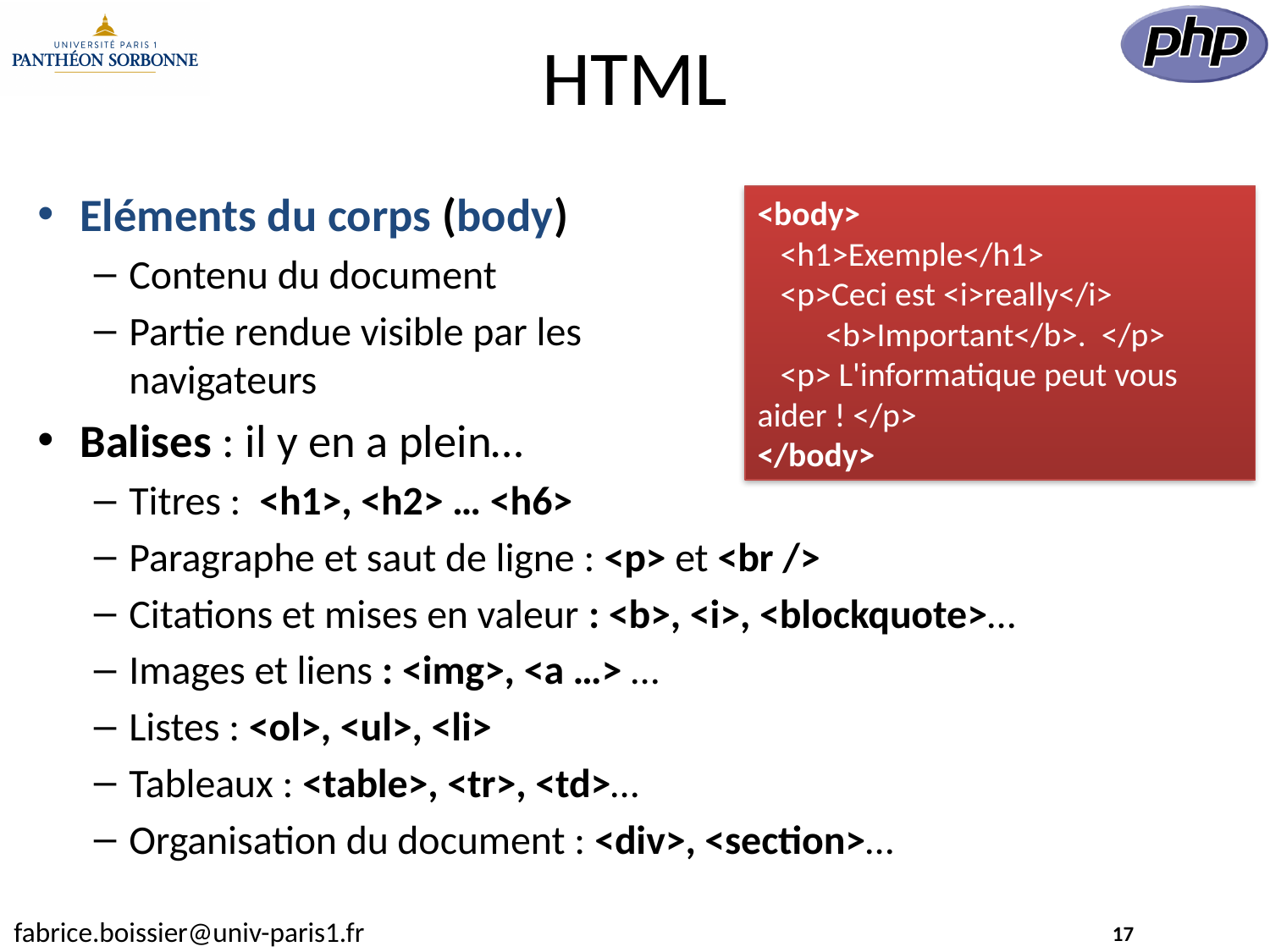

# HTML
Eléments du corps (body)
Contenu du document
Partie rendue visible par les
navigateurs
Balises : il y en a plein…
Titres :  <h1>, <h2> … <h6>
Paragraphe et saut de ligne : <p> et <br />
Citations et mises en valeur : <b>, <i>, <blockquote>…
Images et liens : <img>, <a …> …
Listes : <ol>, <ul>, <li>
Tableaux : <table>, <tr>, <td>…
Organisation du document : <div>, <section>…

<body>
   <h1>Exemple</h1>
   <p>Ceci est <i>really</i>
         <b>Important</b>.  </p>
   <p> L'informatique peut vous aider ! </p>
</body>
17